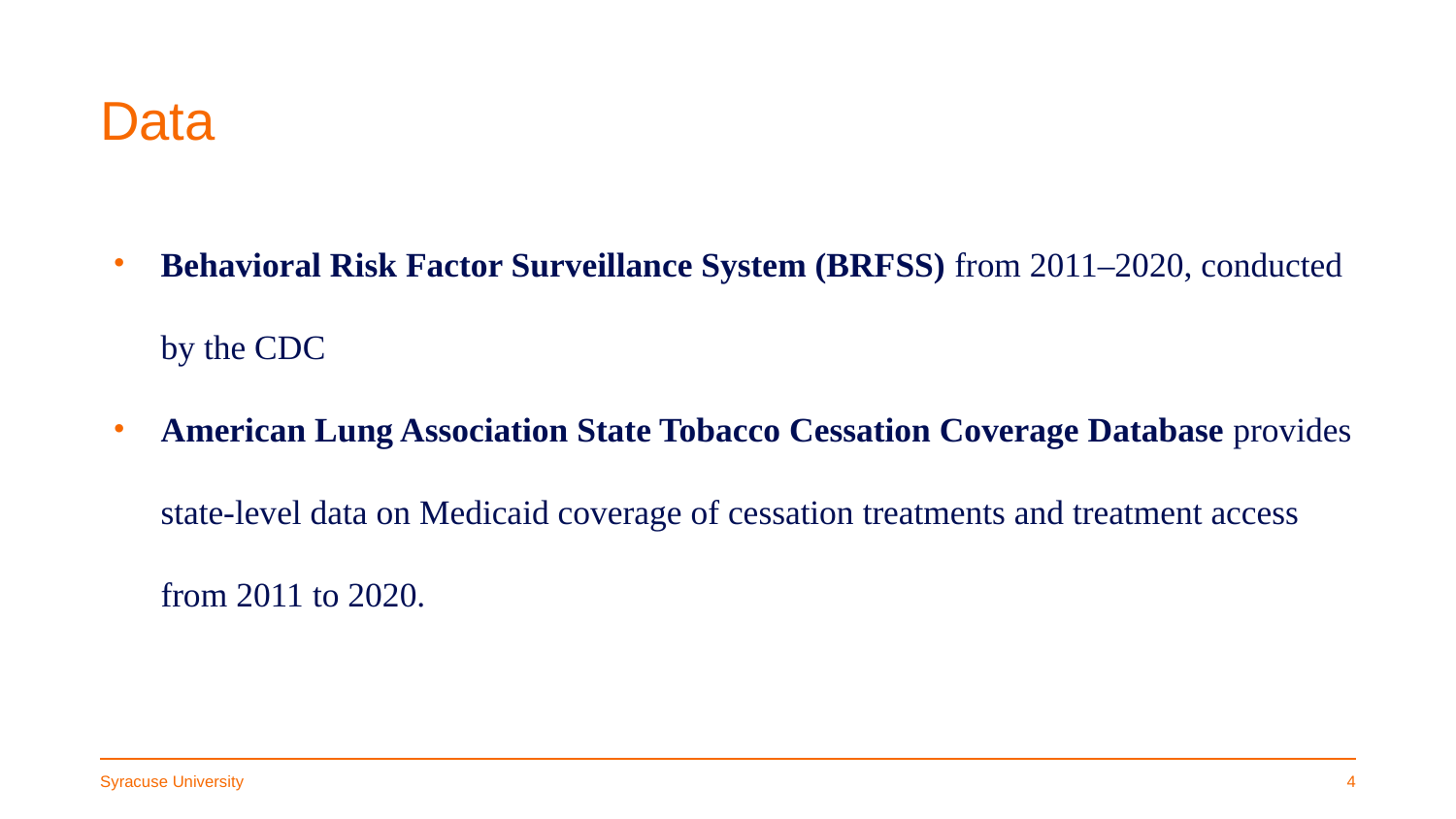

# Data
Behavioral Risk Factor Surveillance System (BRFSS) from 2011–2020, conducted by the CDC
American Lung Association State Tobacco Cessation Coverage Database provides state-level data on Medicaid coverage of cessation treatments and treatment access from 2011 to 2020.